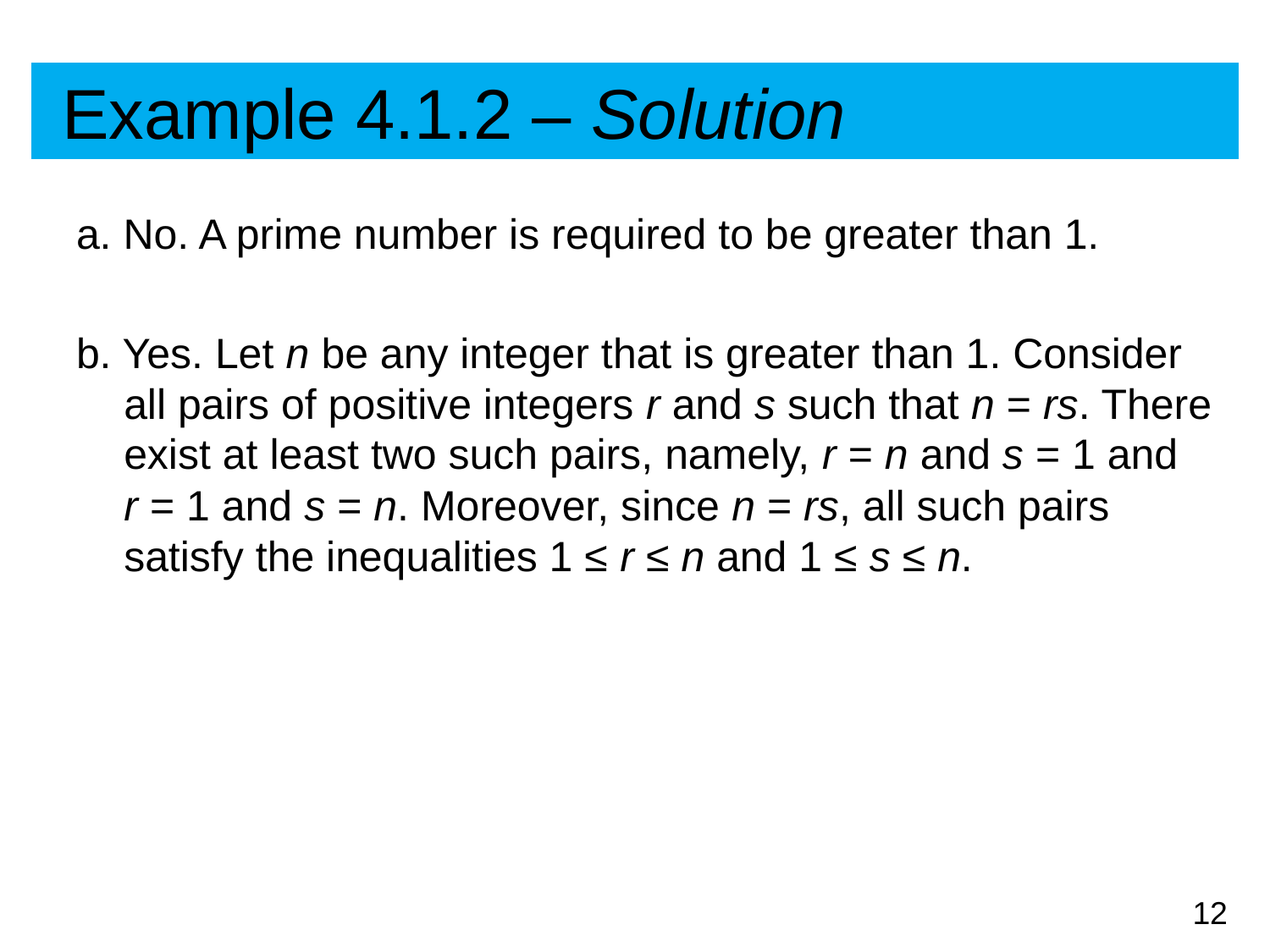

# Example 4.1.2 – Solution
a. No. A prime number is required to be greater than 1.

b. Yes. Let n be any integer that is greater than 1. Consider all pairs of positive integers r and s such that n = rs. There exist at least two such pairs, namely, r = n and s = 1 and  r = 1 and s = n. Moreover, since n = rs, all such pairs satisfy the inequalities 1 ≤ r ≤ n and 1 ≤ s ≤ n.